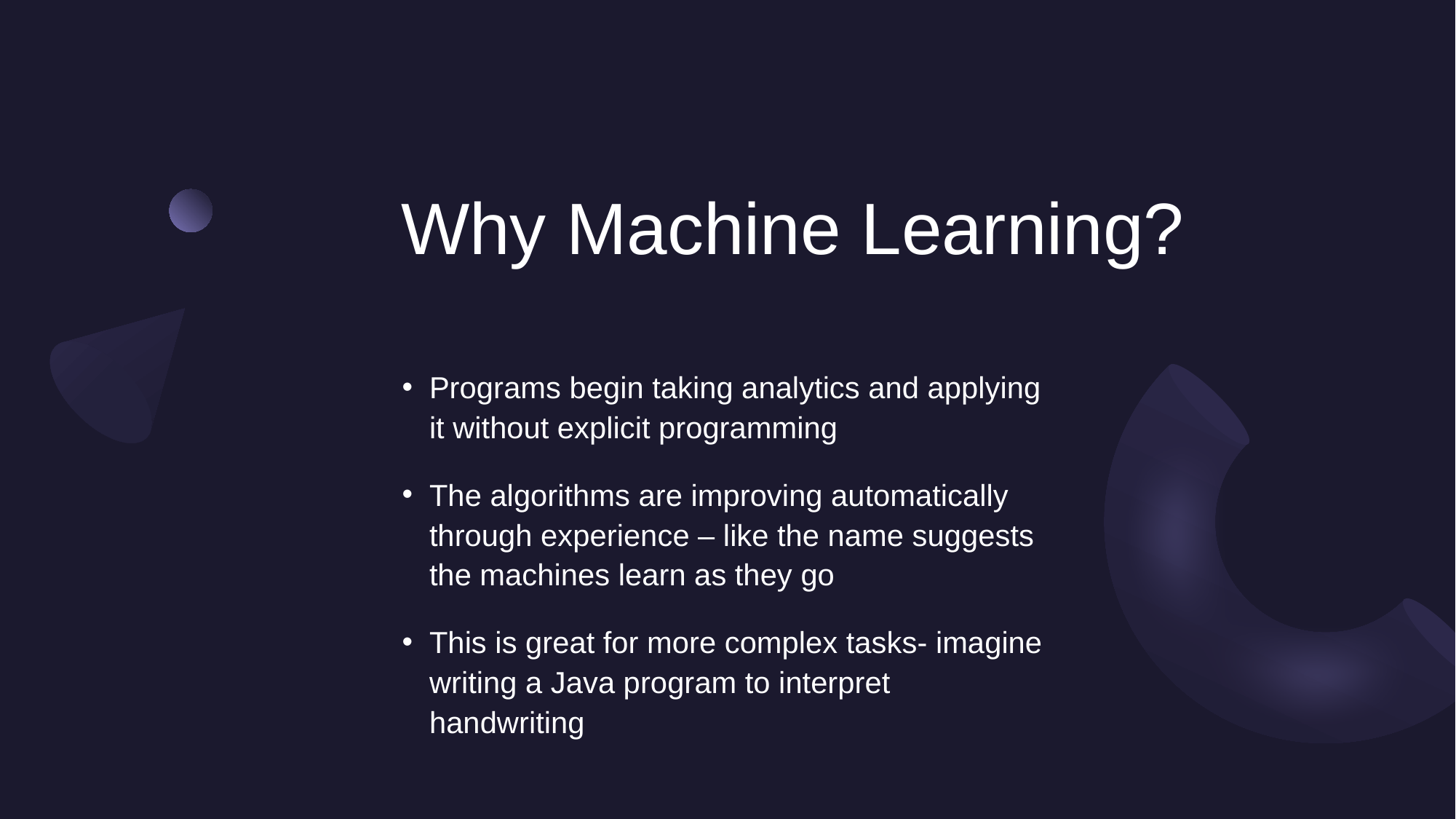

# Why Machine Learning?

Programs begin taking analytics and applying it without explicit programming
The algorithms are improving automatically through experience – like the name suggests the machines learn as they go
This is great for more complex tasks- imagine writing a Java program to interpret handwriting